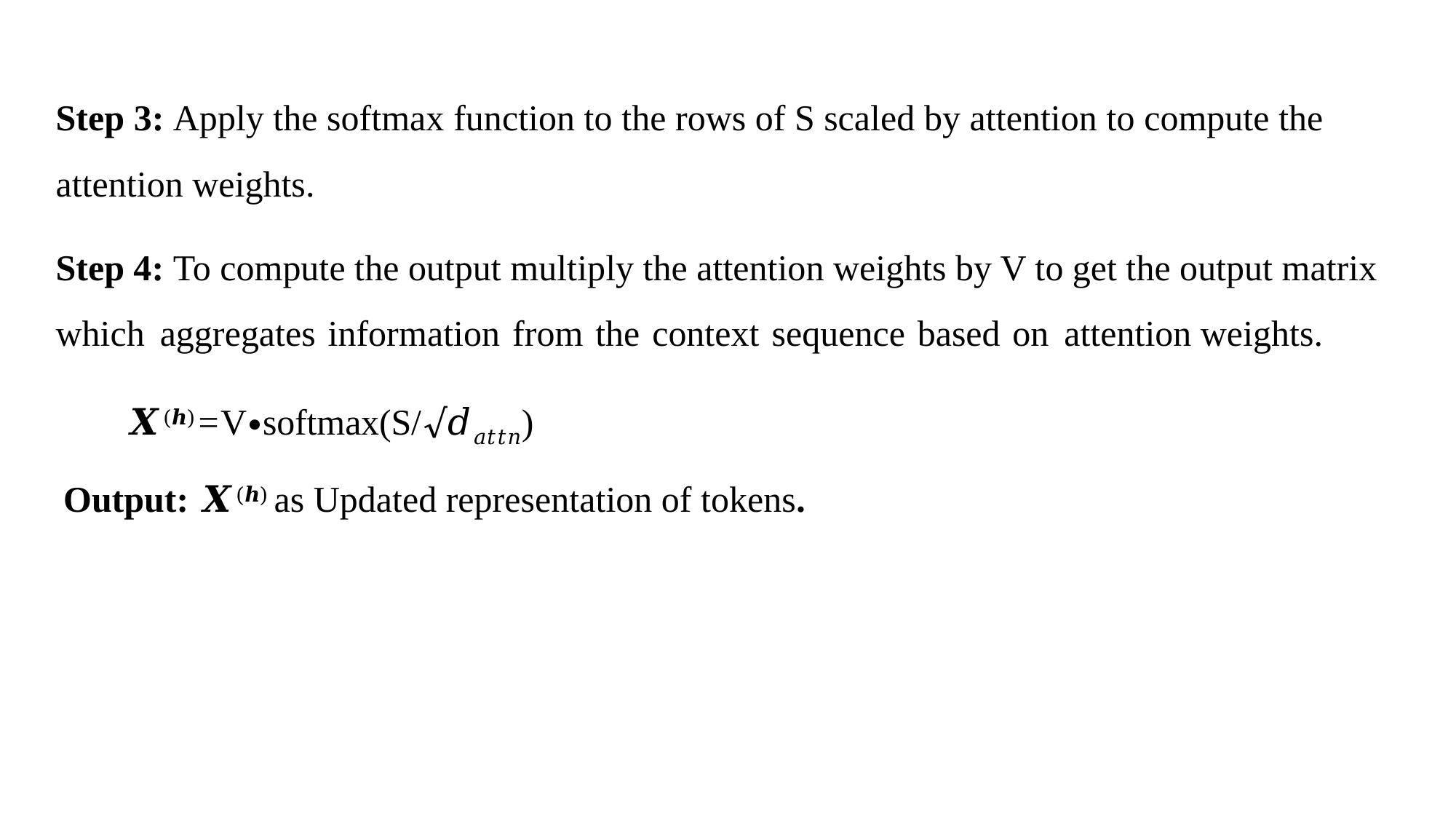

Step 3: Apply the softmax function to the rows of S scaled by attention to compute the attention weights.
Step 4: To compute the output multiply the attention weights by V to get the output matrix which aggregates information from the context sequence based on attention weights.
       𝑿(𝒉)=V∙softmax(S/√𝑑𝑎𝑡𝑡𝑛)
Output: 𝑿(𝒉) as Updated representation of tokens.